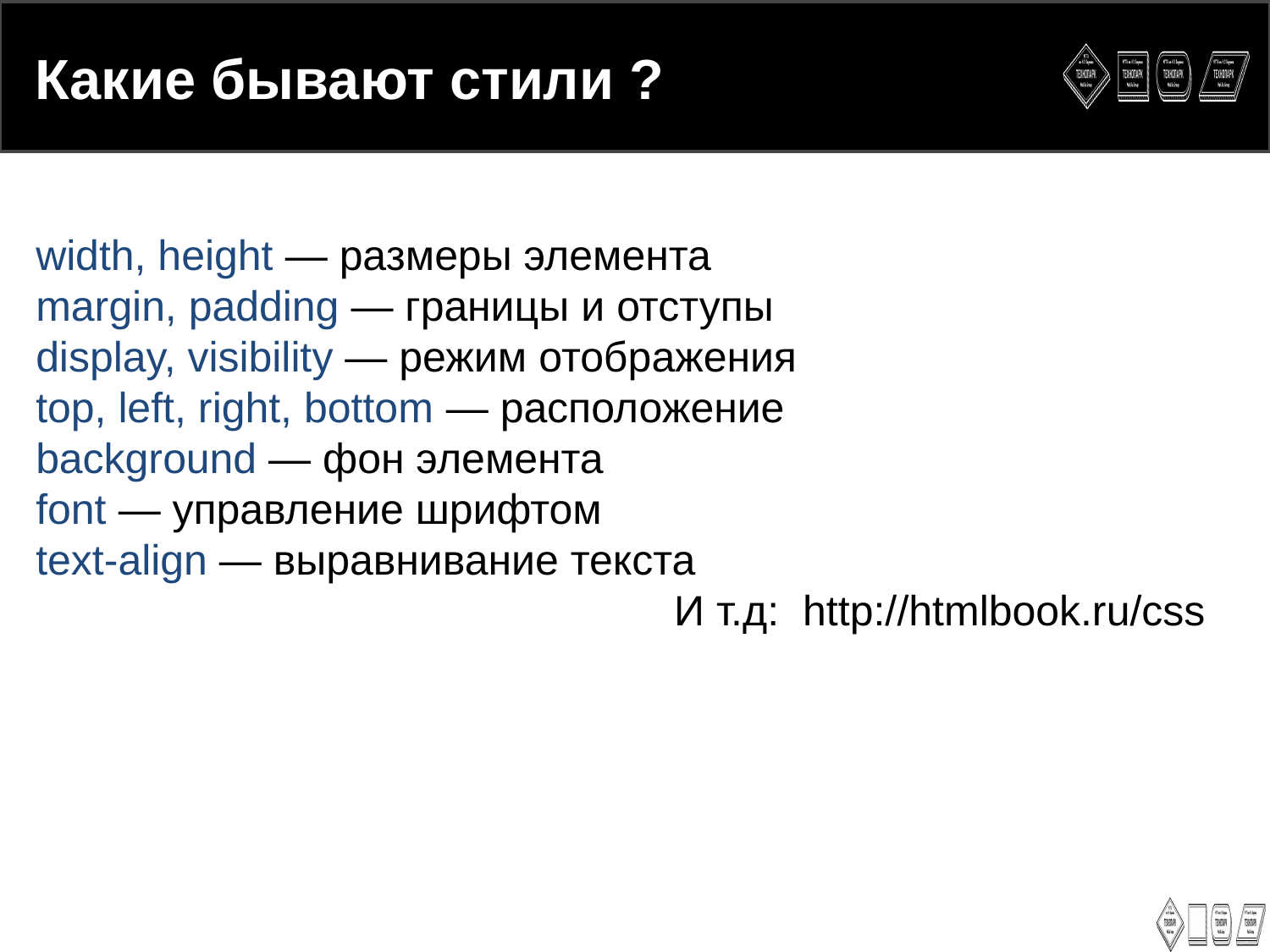

25
Какие бывают стили ?
width, height ― размеры элемента
margin, padding ― границы и отступы
display, visibility ― режим отображения
top, left, right, bottom ― расположение
background ― фон элемента
font ― управление шрифтом
text-align ― выравнивание текста
   И т.д:  http://htmlbook.ru/css